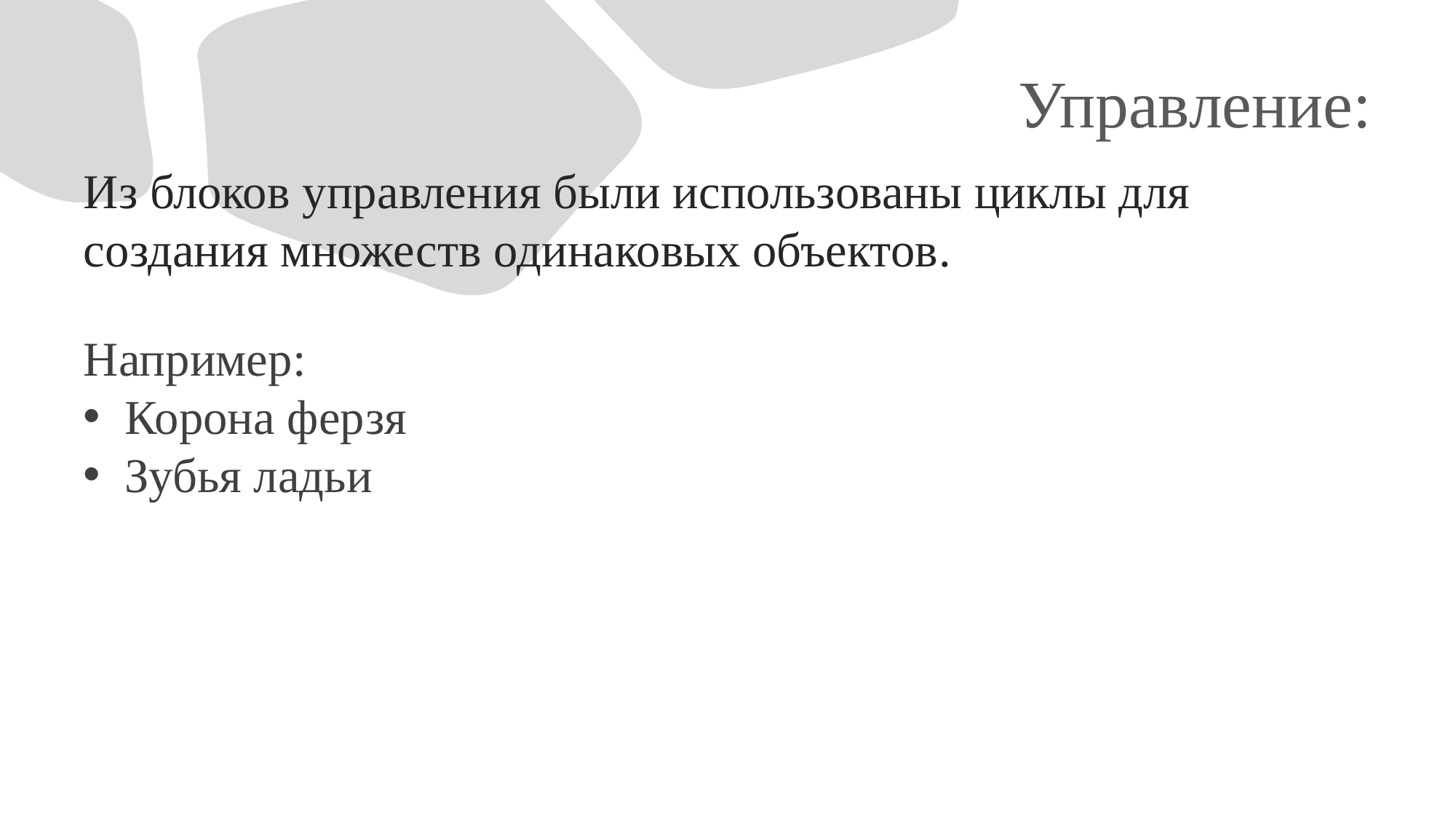

# Управление:
Из блоков управления были использованы циклы для создания множеств одинаковых объектов.

Например:
Корона ферзя
Зубья ладьи